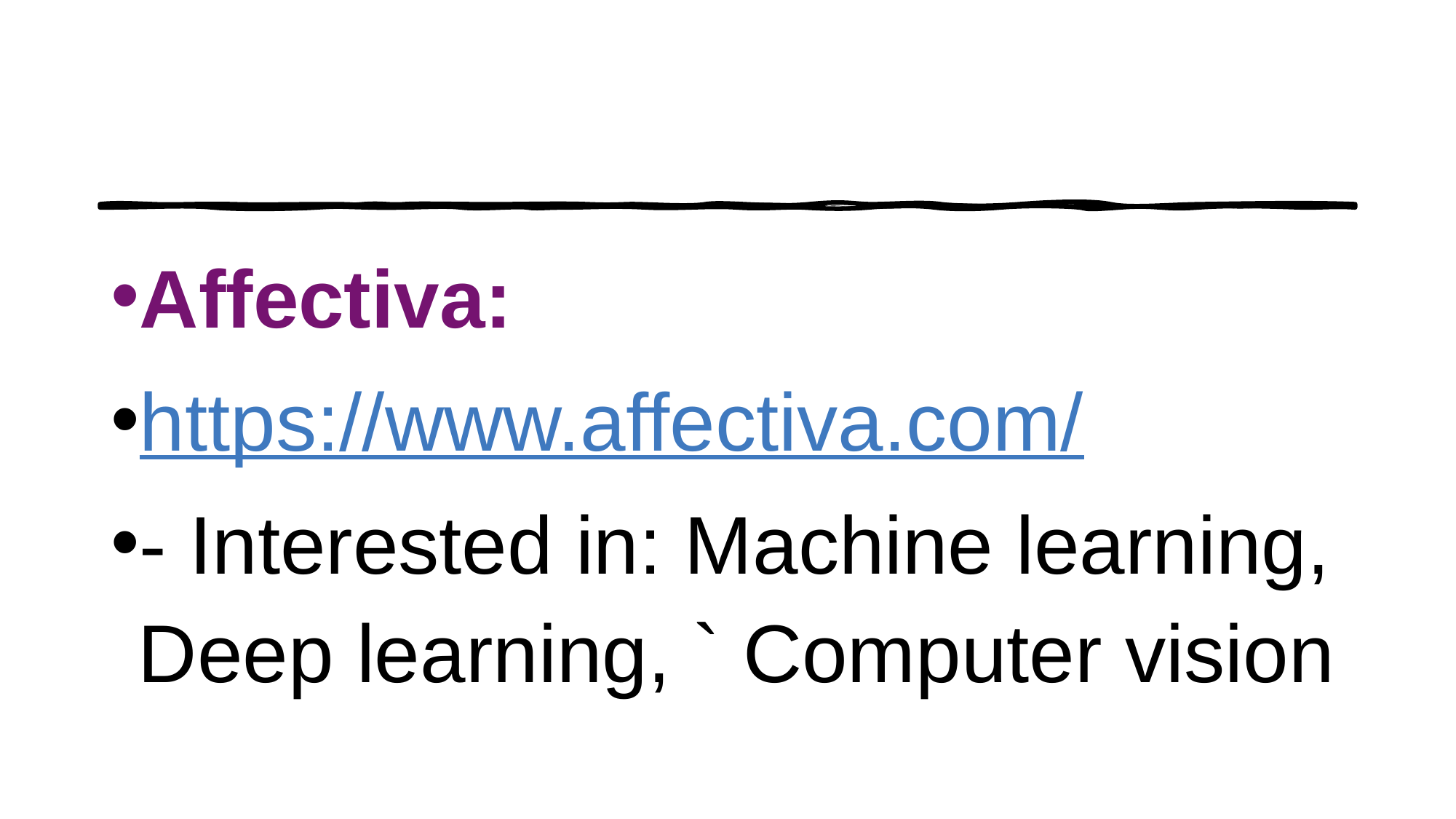

#
Affectiva:
https://www.affectiva.com/
- Interested in: Machine learning, Deep learning, ` Computer vision